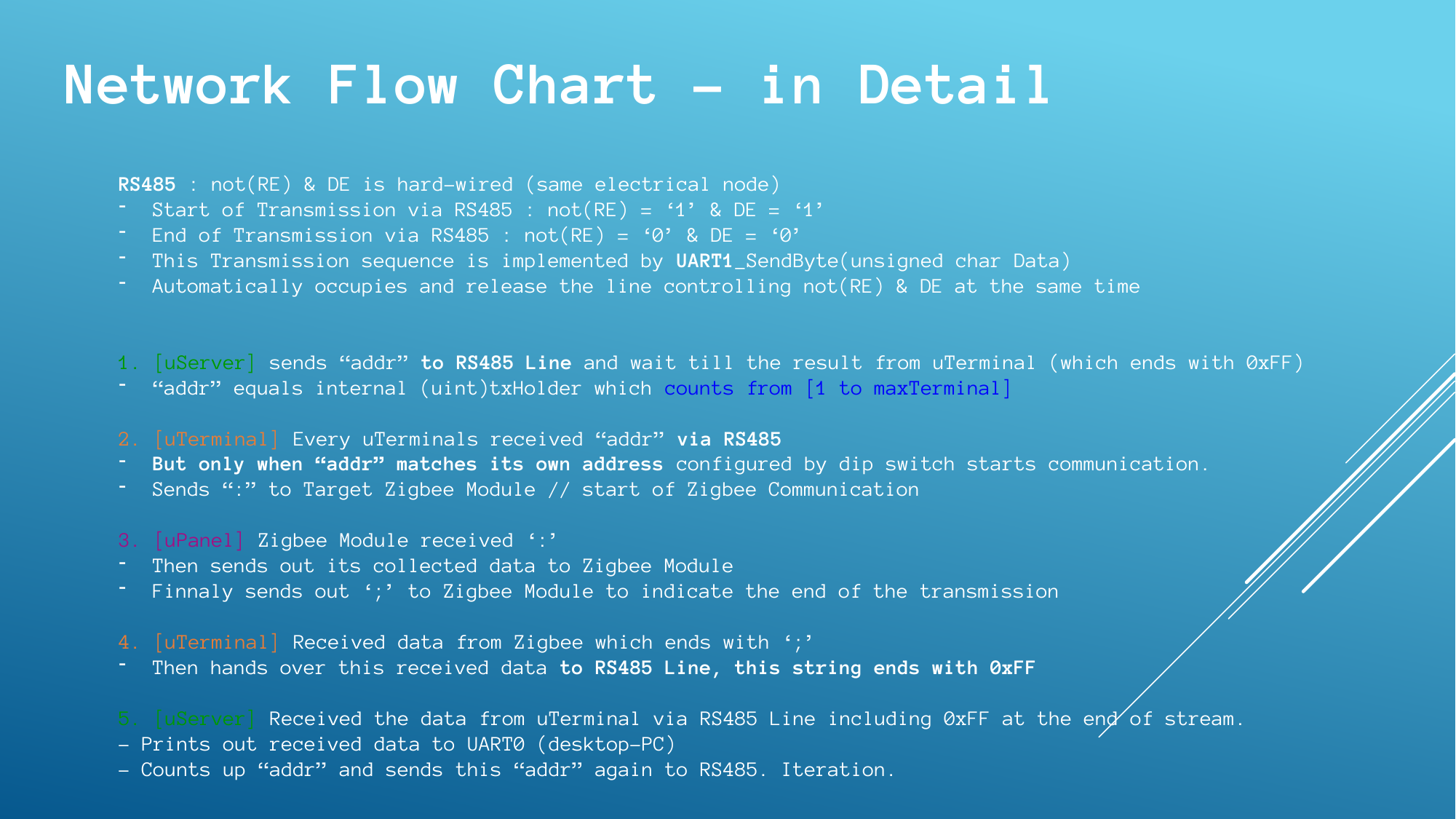

Network Flow Chart – in Detail
RS485 : not(RE) & DE is hard-wired (same electrical node)
Start of Transmission via RS485 : not(RE) = ‘1’ & DE = ‘1’
End of Transmission via RS485 : not(RE) = ‘0’ & DE = ‘0’
This Transmission sequence is implemented by UART1_SendByte(unsigned char Data)
Automatically occupies and release the line controlling not(RE) & DE at the same time

1. [uServer] sends “addr” to RS485 Line and wait till the result from uTerminal (which ends with 0xFF)
“addr” equals internal (uint)txHolder which counts from [1 to maxTerminal]

2. [uTerminal] Every uTerminals received “addr” via RS485
But only when “addr” matches its own address configured by dip switch starts communication.
Sends “:” to Target Zigbee Module // start of Zigbee Communication

3. [uPanel] Zigbee Module received ‘:’
Then sends out its collected data to Zigbee Module
Finnaly sends out ‘;’ to Zigbee Module to indicate the end of the transmission

4. [uTerminal] Received data from Zigbee which ends with ‘;’
Then hands over this received data to RS485 Line, this string ends with 0xFF

5. [uServer] Received the data from uTerminal via RS485 Line including 0xFF at the end of stream.
- Prints out received data to UART0 (desktop-PC)
- Counts up “addr” and sends this “addr” again to RS485. Iteration.